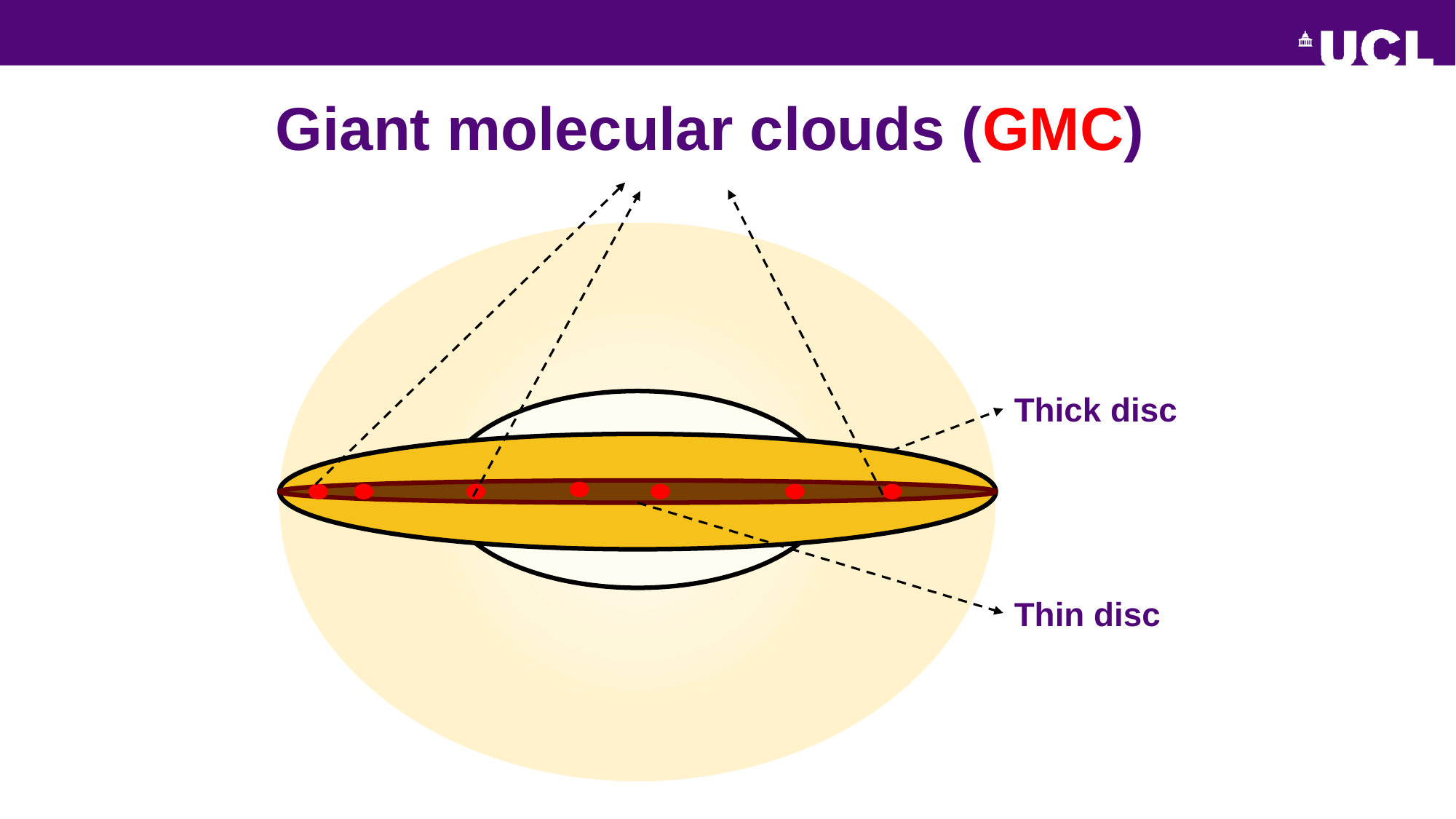

Giant molecular clouds (GMC)

Thick disc

Thin disc